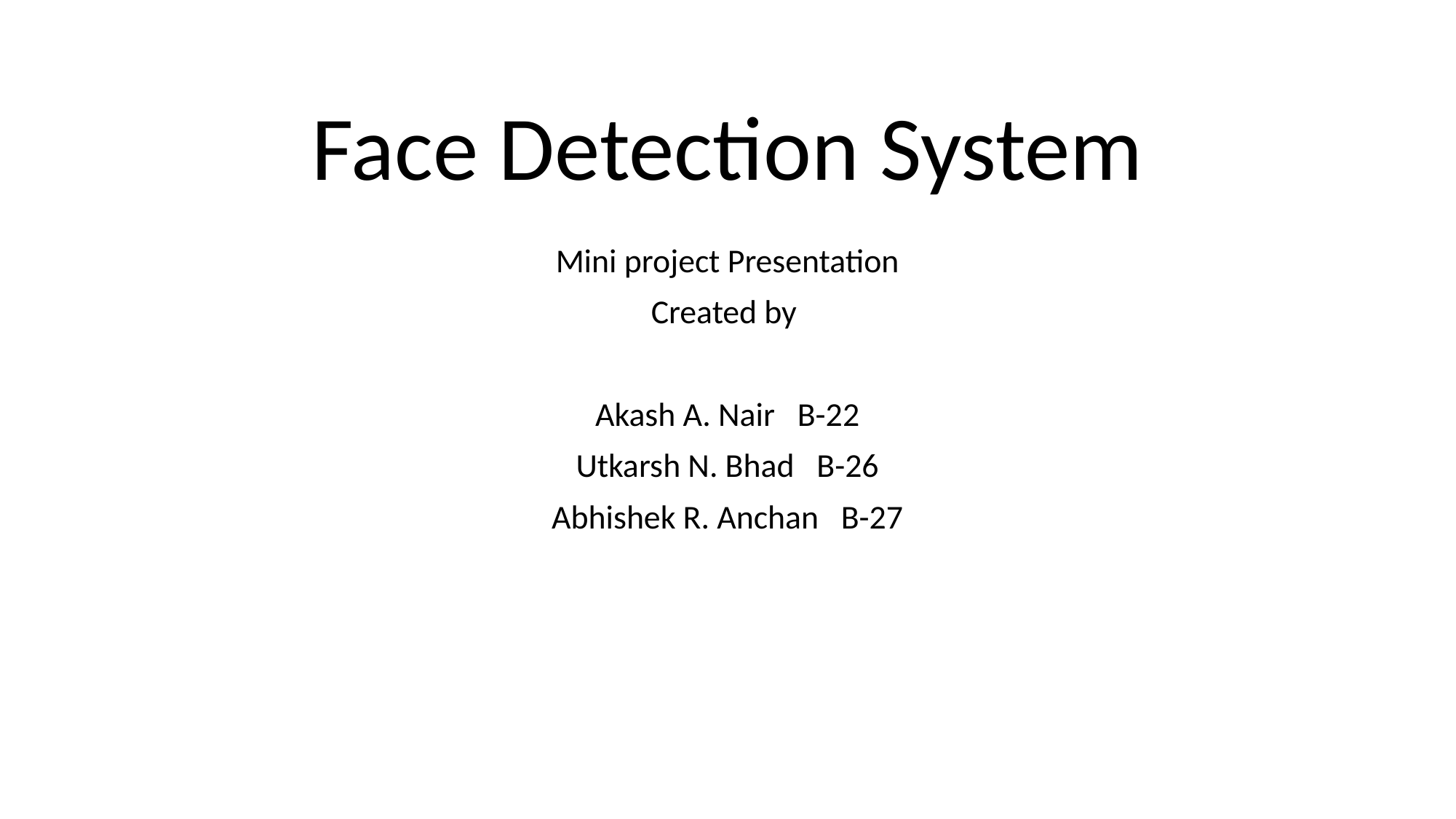

# Face Detection System
Mini project Presentation
Created by

Akash A. Nair   B-22
Utkarsh N. Bhad   B-26
Abhishek R. Anchan   B-27